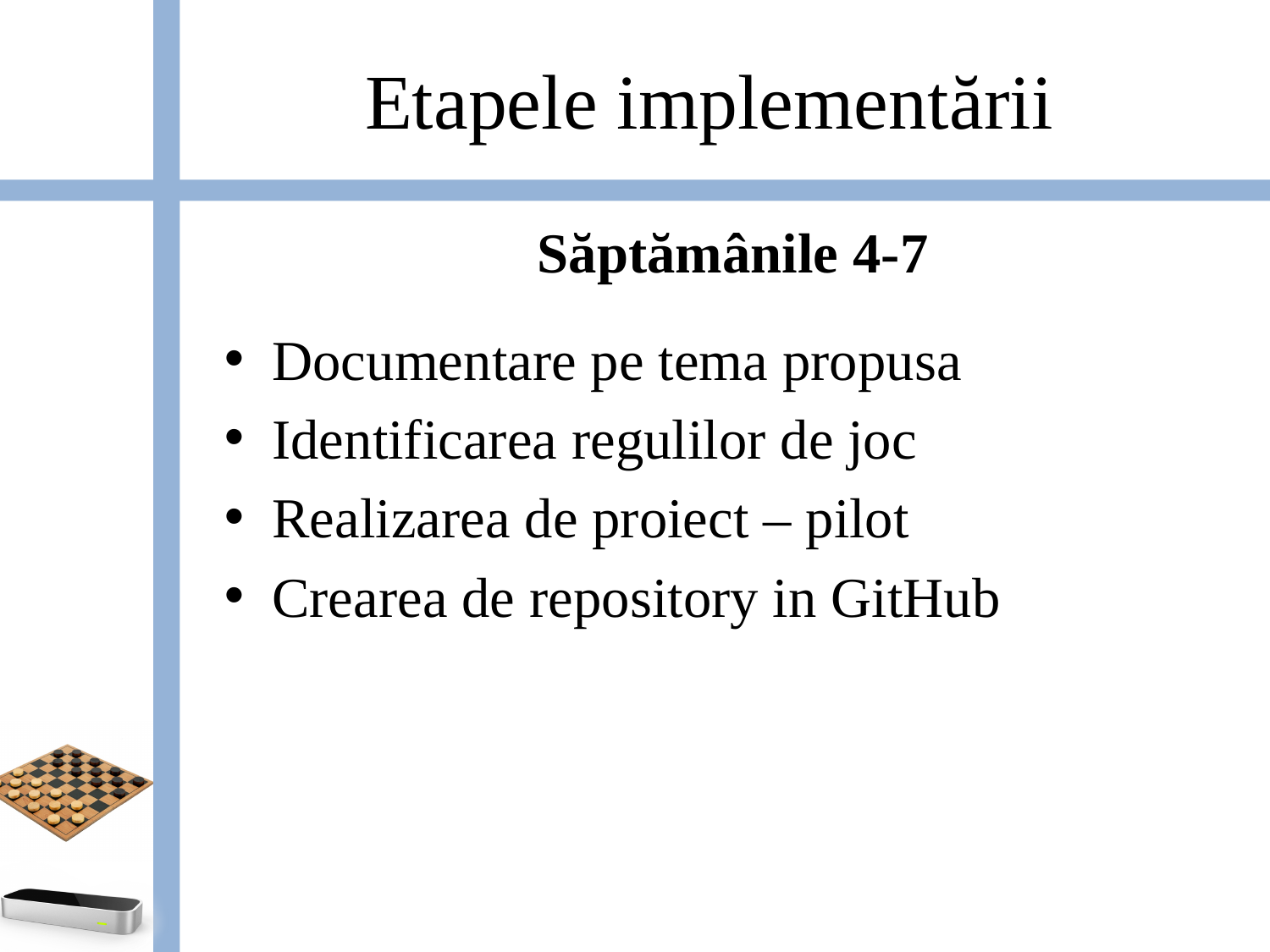

# Etapele implementării
Săptămânile 4-7
Documentare pe tema propusa
Identificarea regulilor de joc
Realizarea de proiect – pilot
Crearea de repository in GitHub